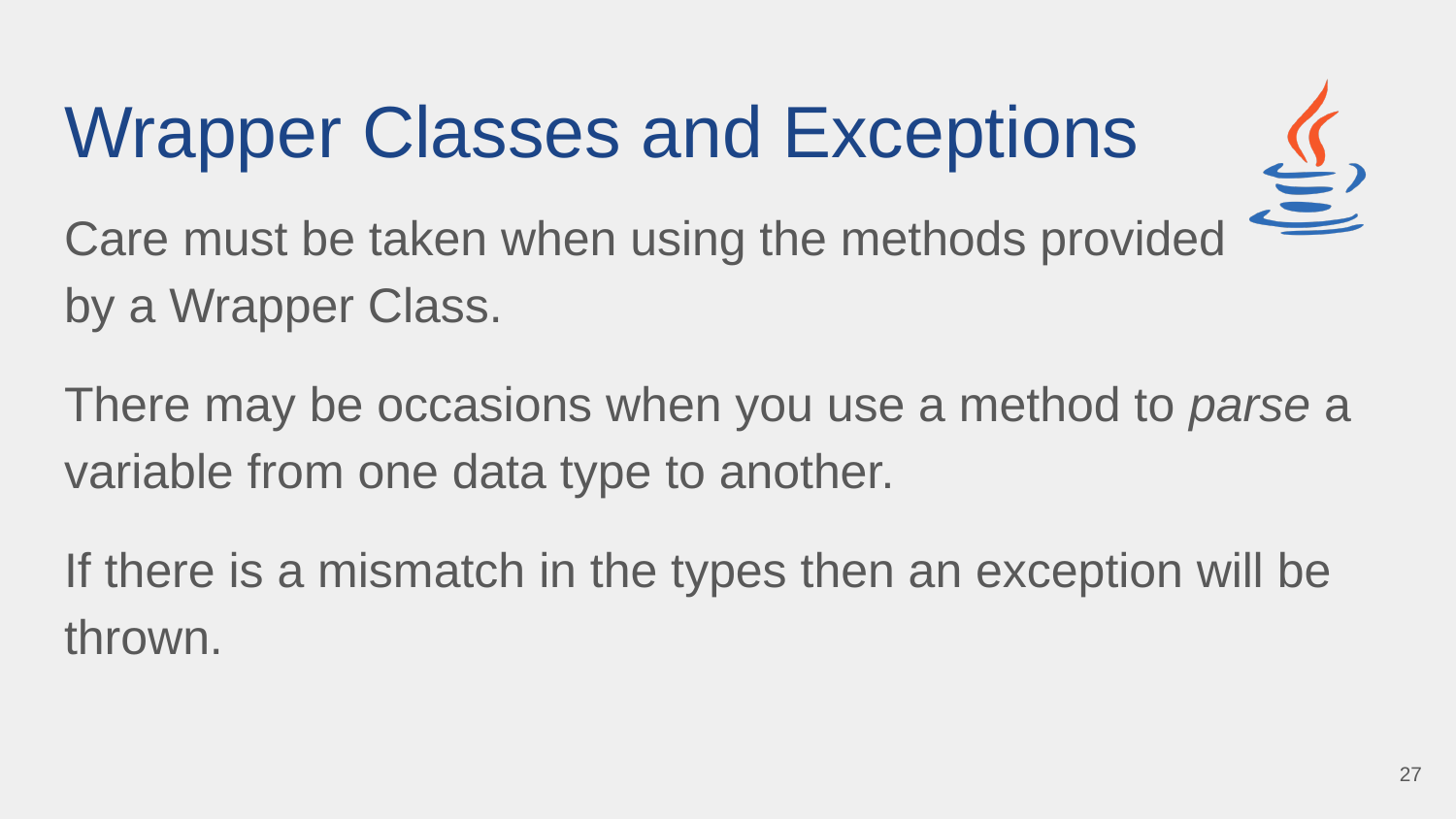

# Wrapper Classes and Exceptions
Care must be taken when using the methods provided
by a Wrapper Class.
There may be occasions when you use a method to parse a variable from one data type to another.
If there is a mismatch in the types then an exception will be thrown.
27